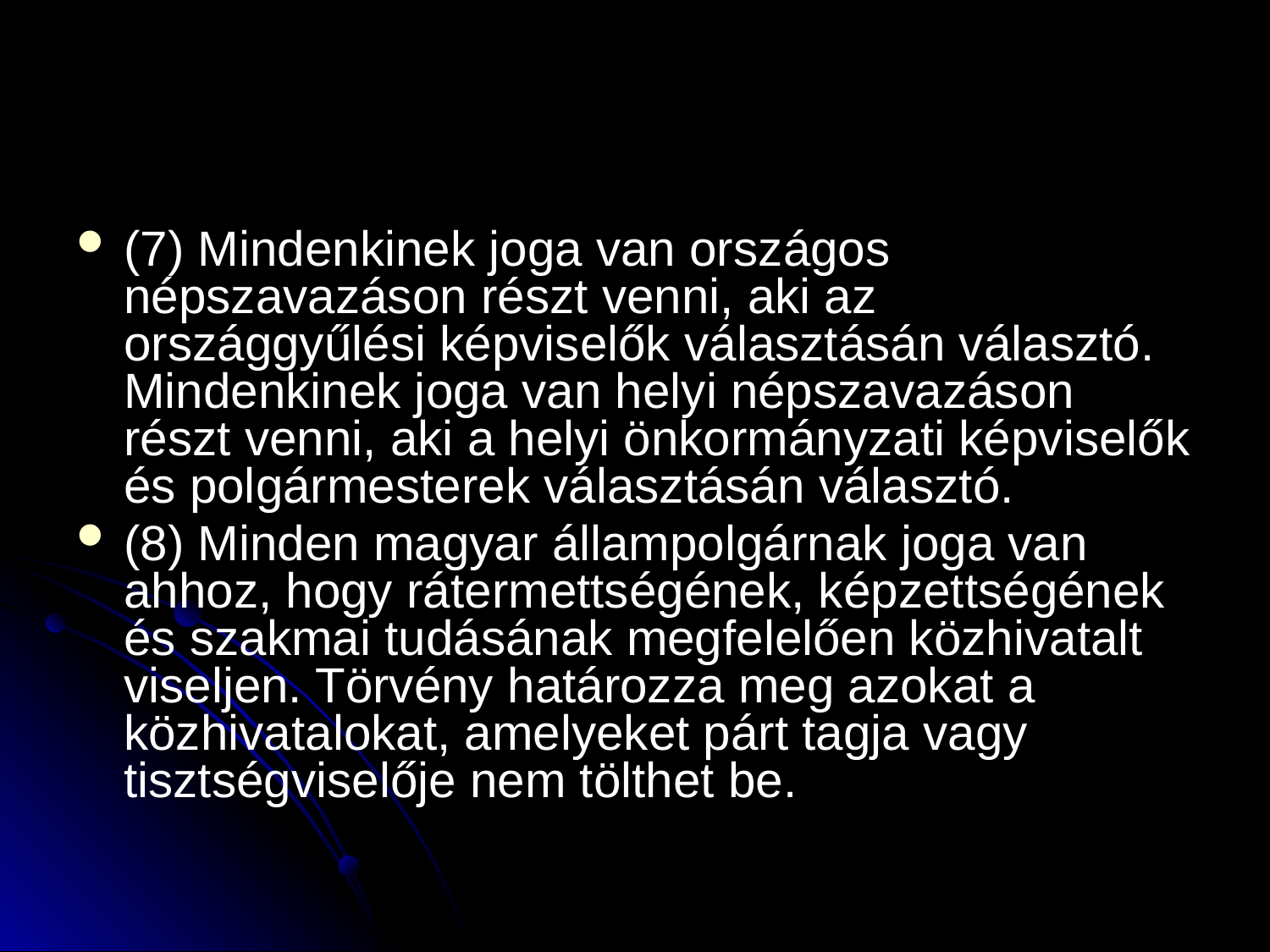

#
(7) Mindenkinek joga van országos népszavazáson részt venni, aki az országgyűlési képviselők választásán választó. Mindenkinek joga van helyi népszavazáson részt venni, aki a helyi önkormányzati képviselők és polgármesterek választásán választó.
(8) Minden magyar állampolgárnak joga van ahhoz, hogy rátermettségének, képzettségének és szakmai tudásának megfelelően közhivatalt viseljen. Törvény határozza meg azokat a közhivatalokat, amelyeket párt tagja vagy tisztségviselője nem tölthet be.